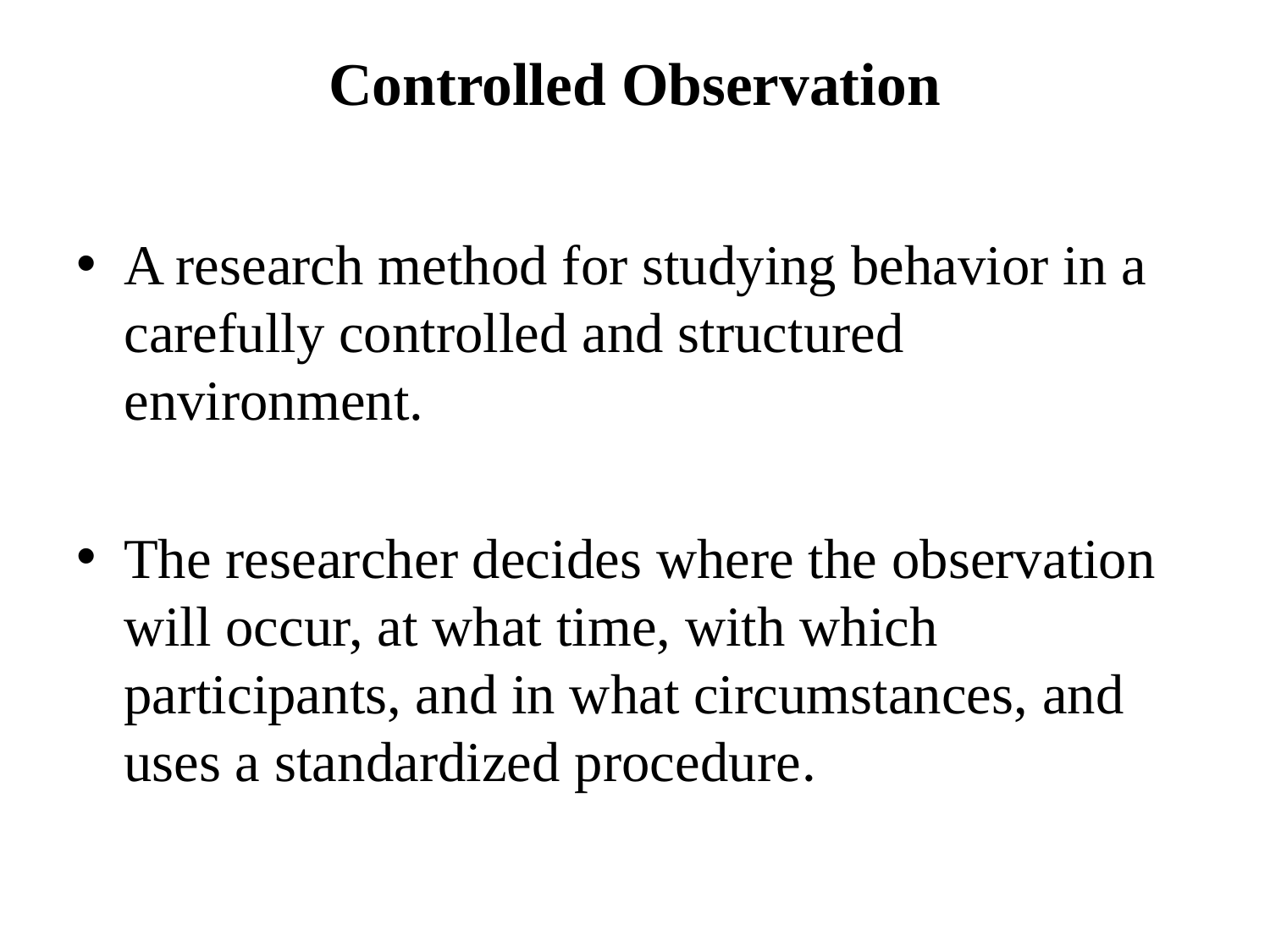

# Controlled Observation
A research method for studying behavior in a carefully controlled and structured environment.

The researcher decides where the observation will occur, at what time, with which participants, and in what circumstances, and uses a standardized procedure.